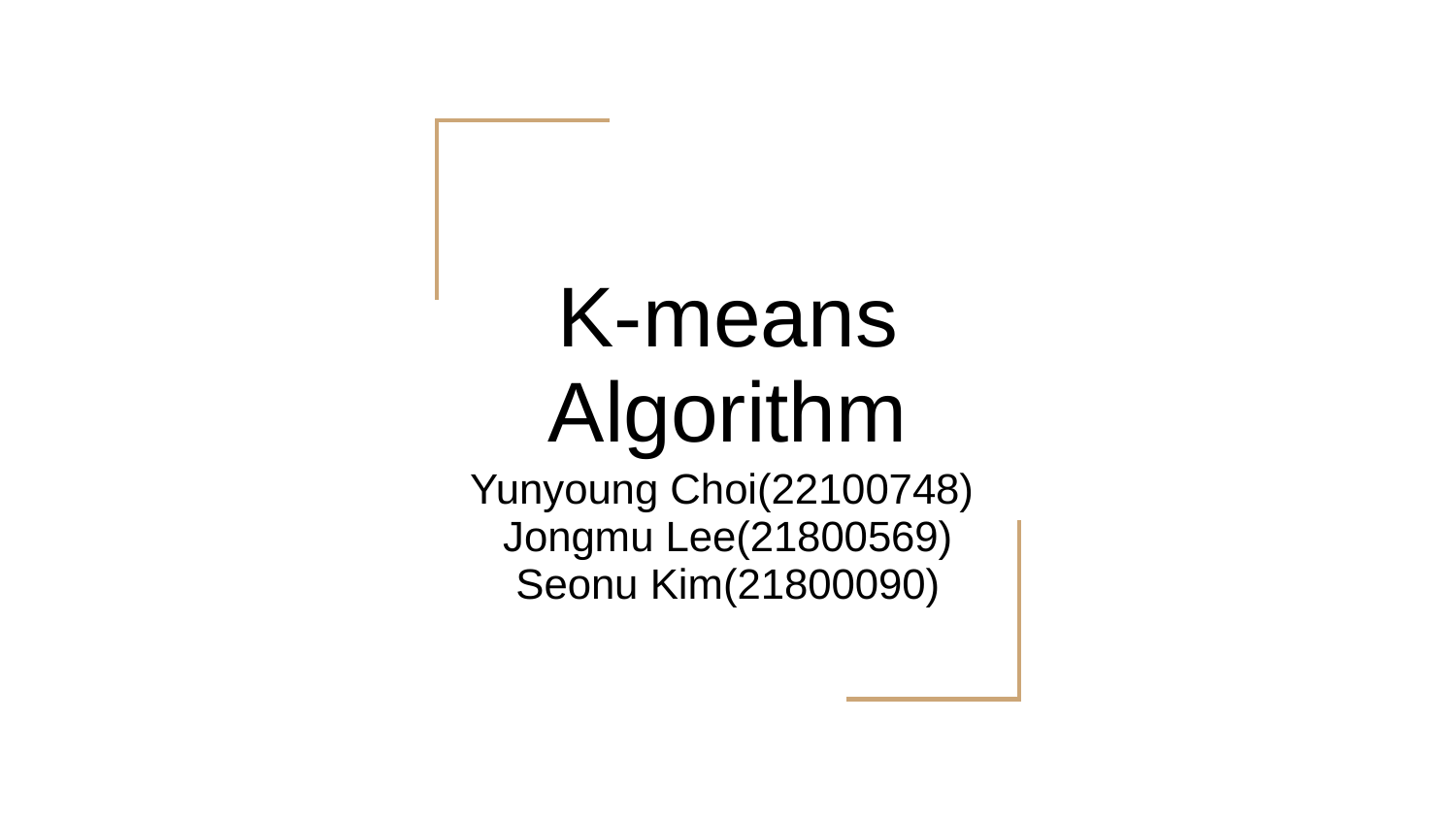

# K-means Algorithm
Yunyoung Choi(22100748)
Jongmu Lee(21800569)
Seonu Kim(21800090)